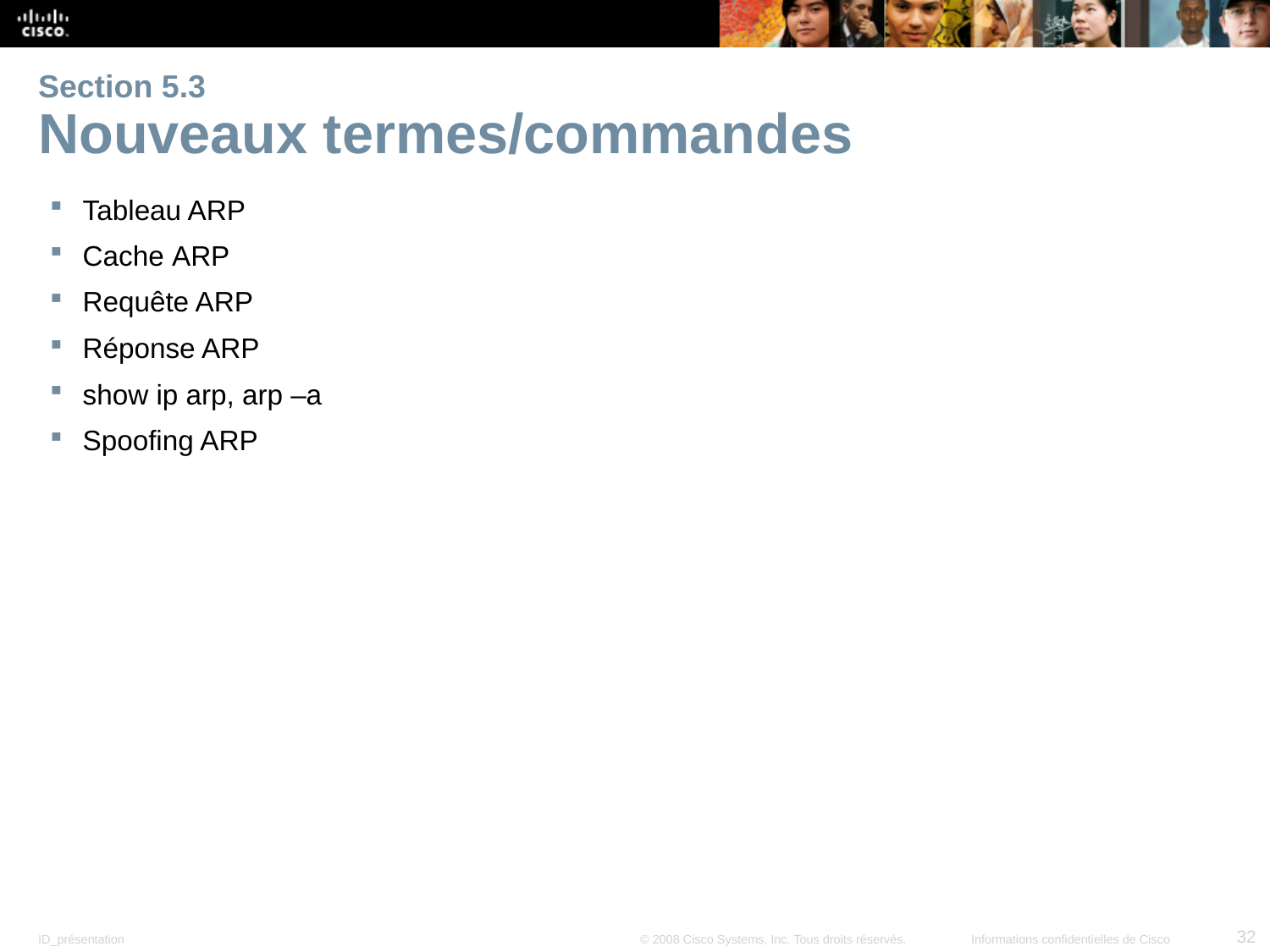

# Section 5.3 Nouveaux termes/commandes
Tableau ARP
Cache ARP
Requête ARP
Réponse ARP
show ip arp, arp –a
Spoofing ARP